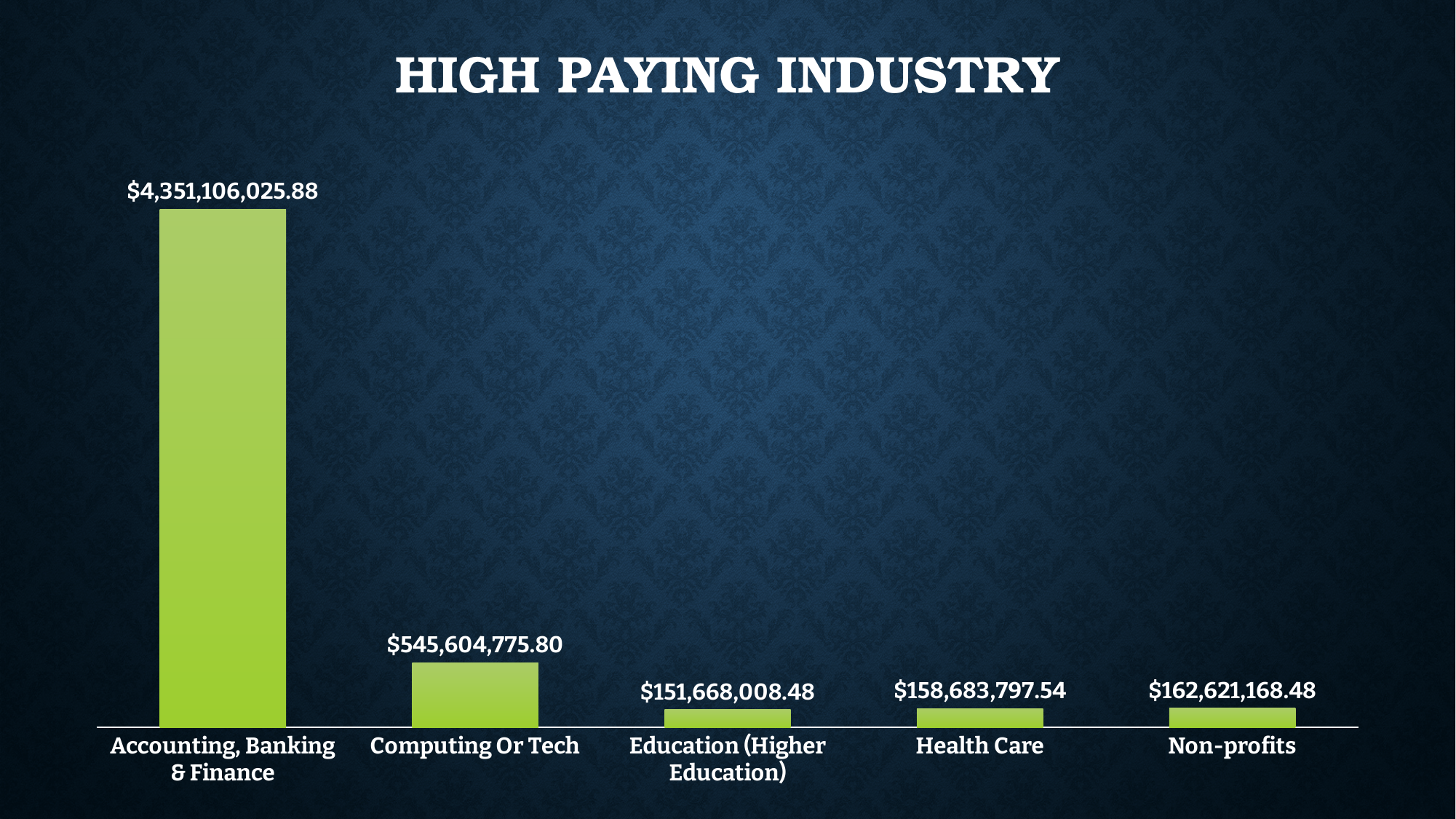

# HIGH PAYING INDUSTRY

### Chart

| Category | Total |
|---|---|
| Accounting, Banking & Finance | 4351106025.884 |
| Computing Or Tech | 545604775.8041 |
| Education (Higher Education) | 151668008.4824 |
| Health Care | 158683797.53999996 |
| Non-profits | 162621168.479 |